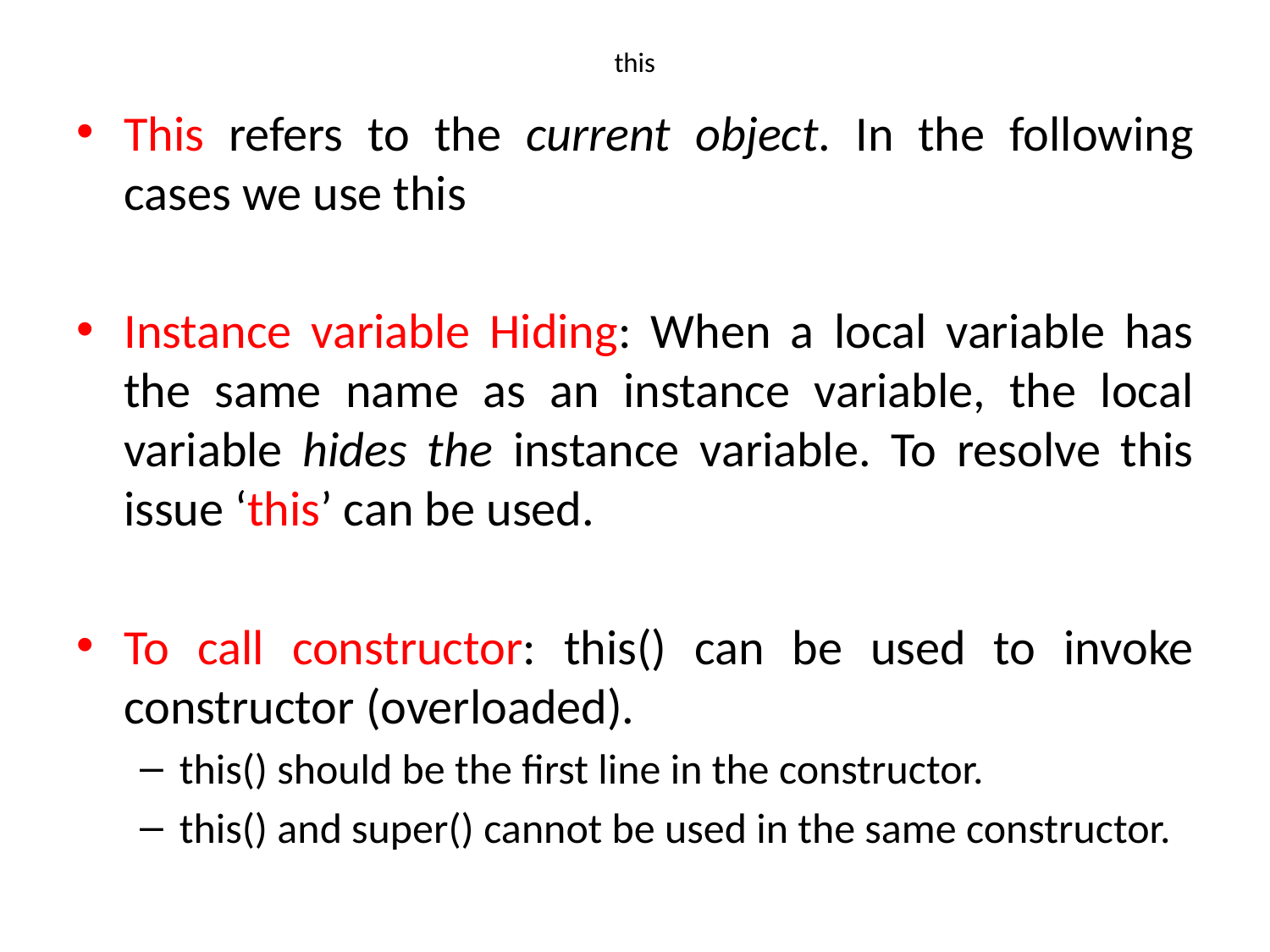

# this
This refers to the current object. In the following cases we use this

Instance variable Hiding: When a local variable has the same name as an instance variable, the local variable hides the instance variable. To resolve this issue ‘this’ can be used.

To call constructor: this() can be used to invoke constructor (overloaded).
this() should be the first line in the constructor.
this() and super() cannot be used in the same constructor.